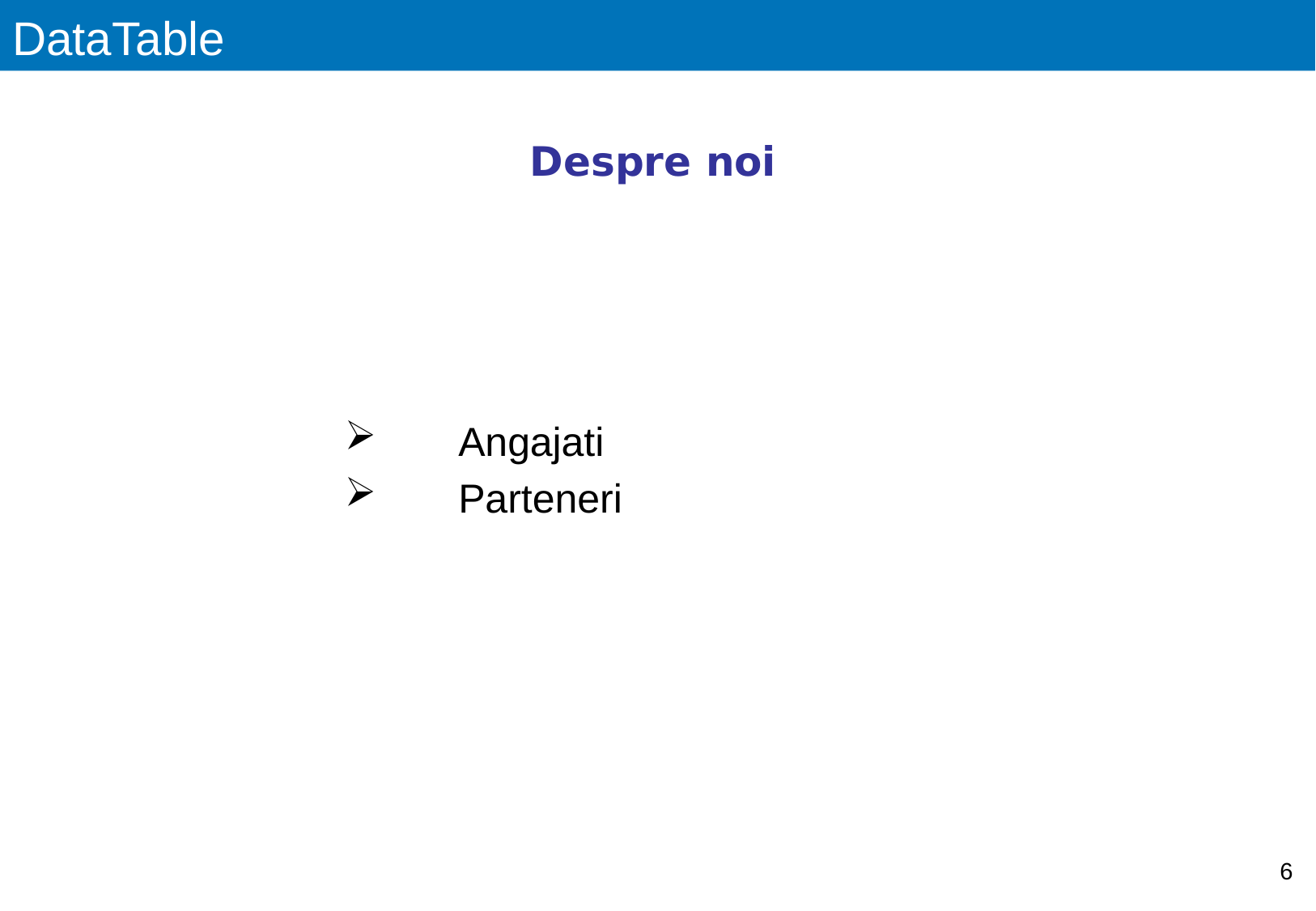

# DataTable
                                                                          Despre noi

      Angajati
      Parteneri
6